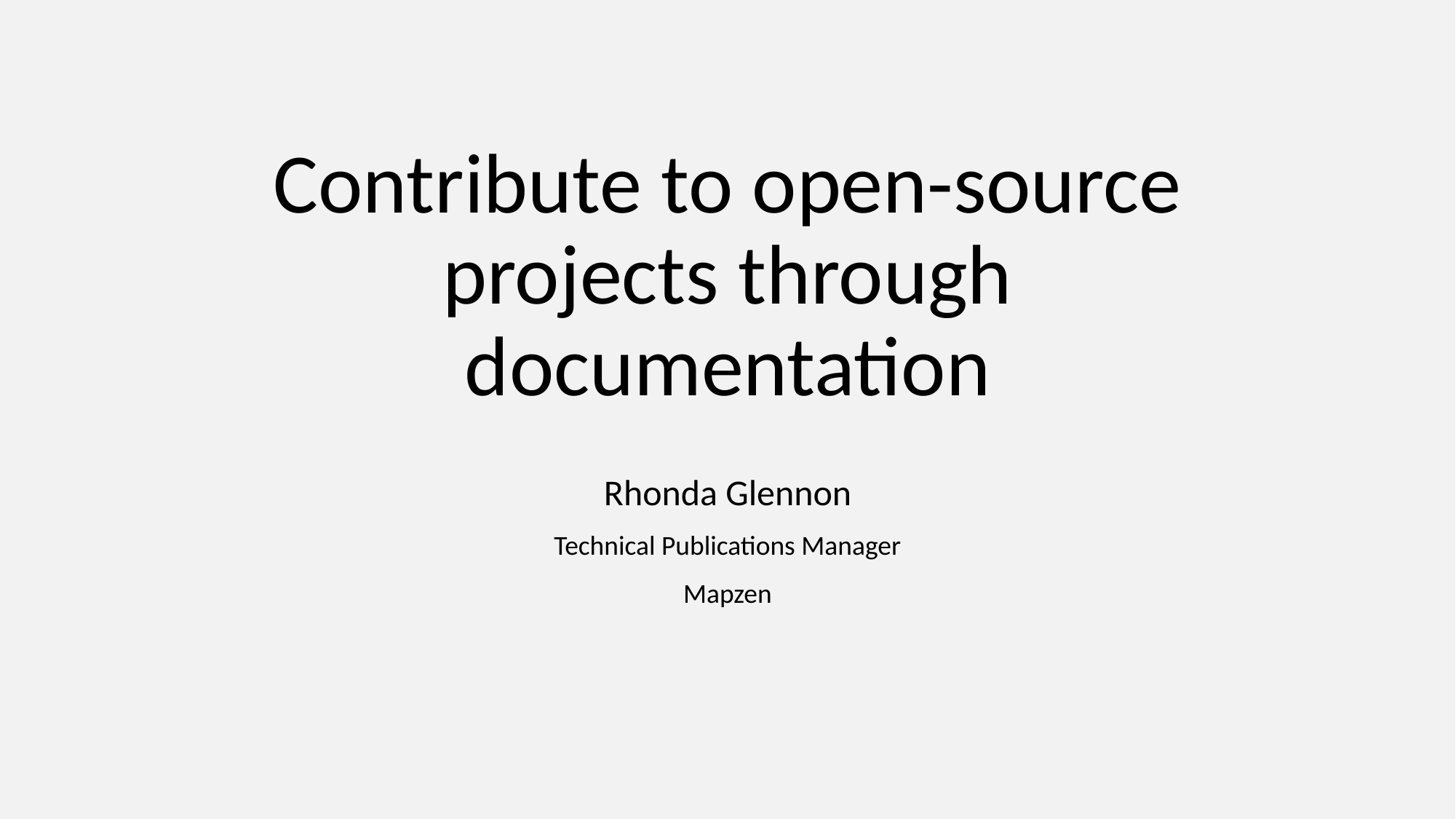

# Contribute to open-source projects through documentation
Rhonda Glennon
Technical Publications Manager
Mapzen